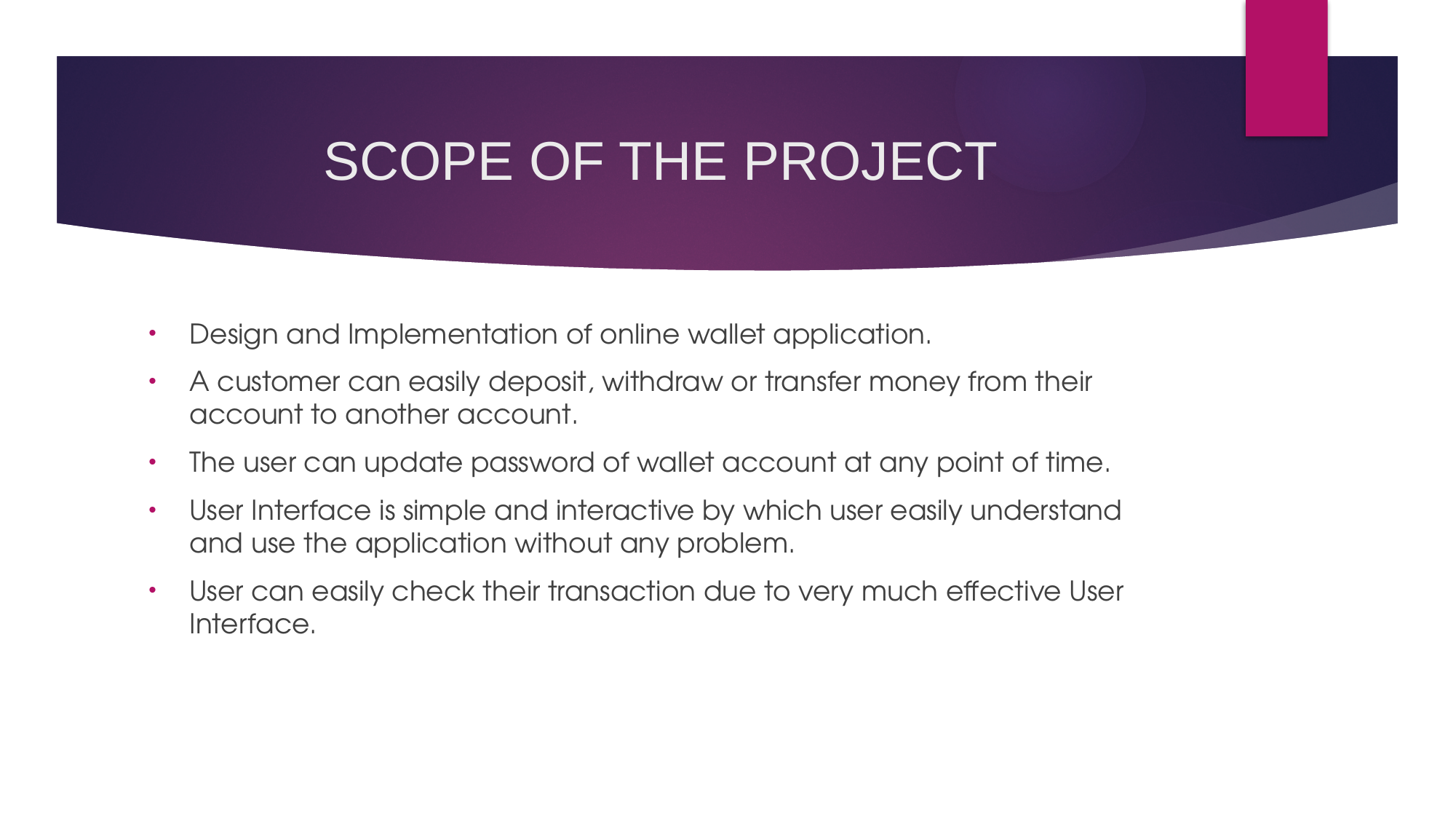

# SCOPE OF THE PROJECT
Design and Implementation of online wallet application.
A customer can easily deposit, withdraw or transfer money from their account to another account.
The user can update password of wallet account at any point of time.
User Interface is simple and interactive by which user easily understand and use the application without any problem.
User can easily check their transaction due to very much effective User Interface.